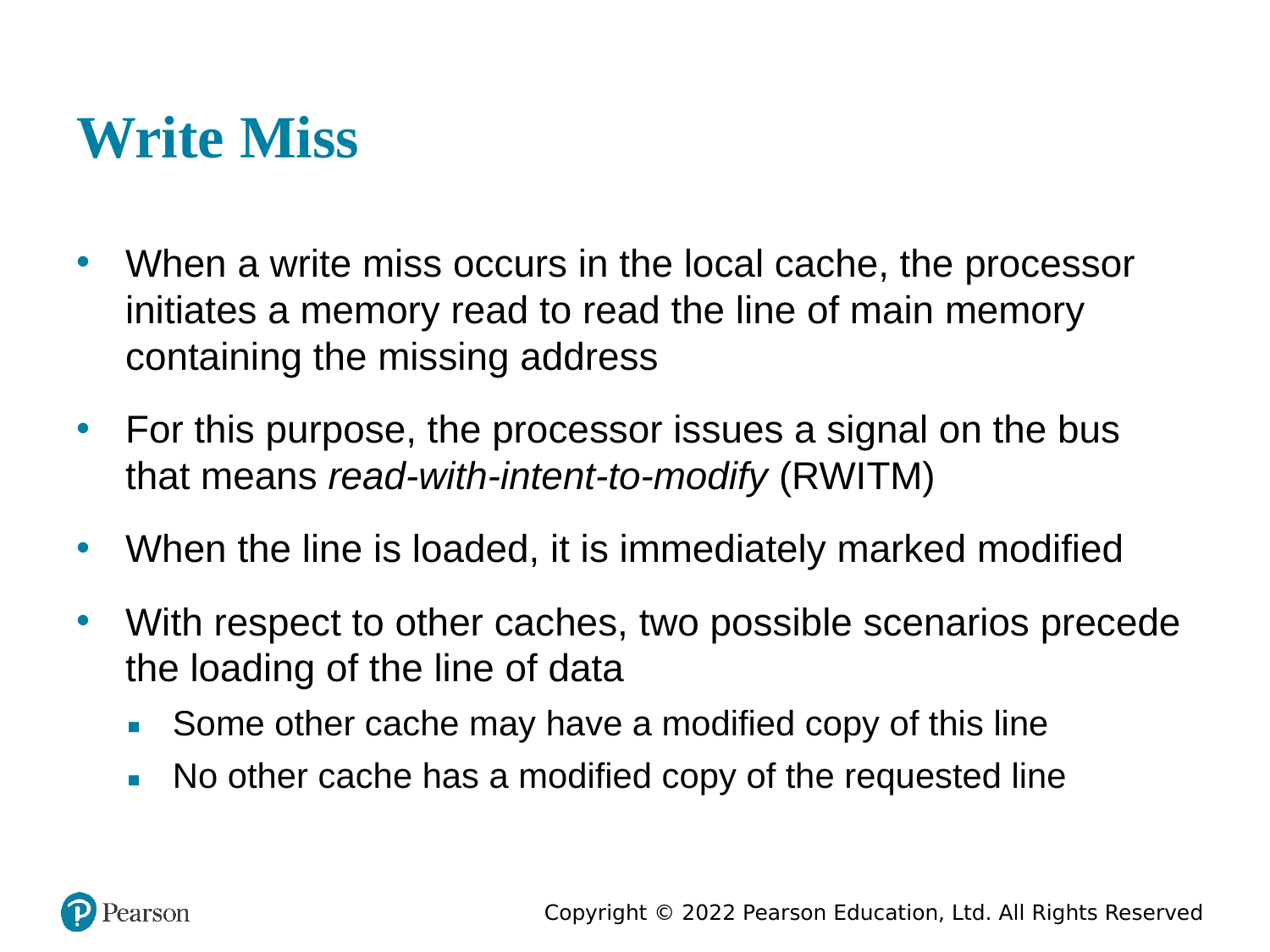

# Write Miss
When a write miss occurs in the local cache, the processor initiates a memory read to read the line of main memory containing the missing address
For this purpose, the processor issues a signal on the bus that means read-with-intent-to-modify (RWITM)
When the line is loaded, it is immediately marked modified
With respect to other caches, two possible scenarios precede the loading of the line of data
Some other cache may have a modified copy of this line
No other cache has a modified copy of the requested line